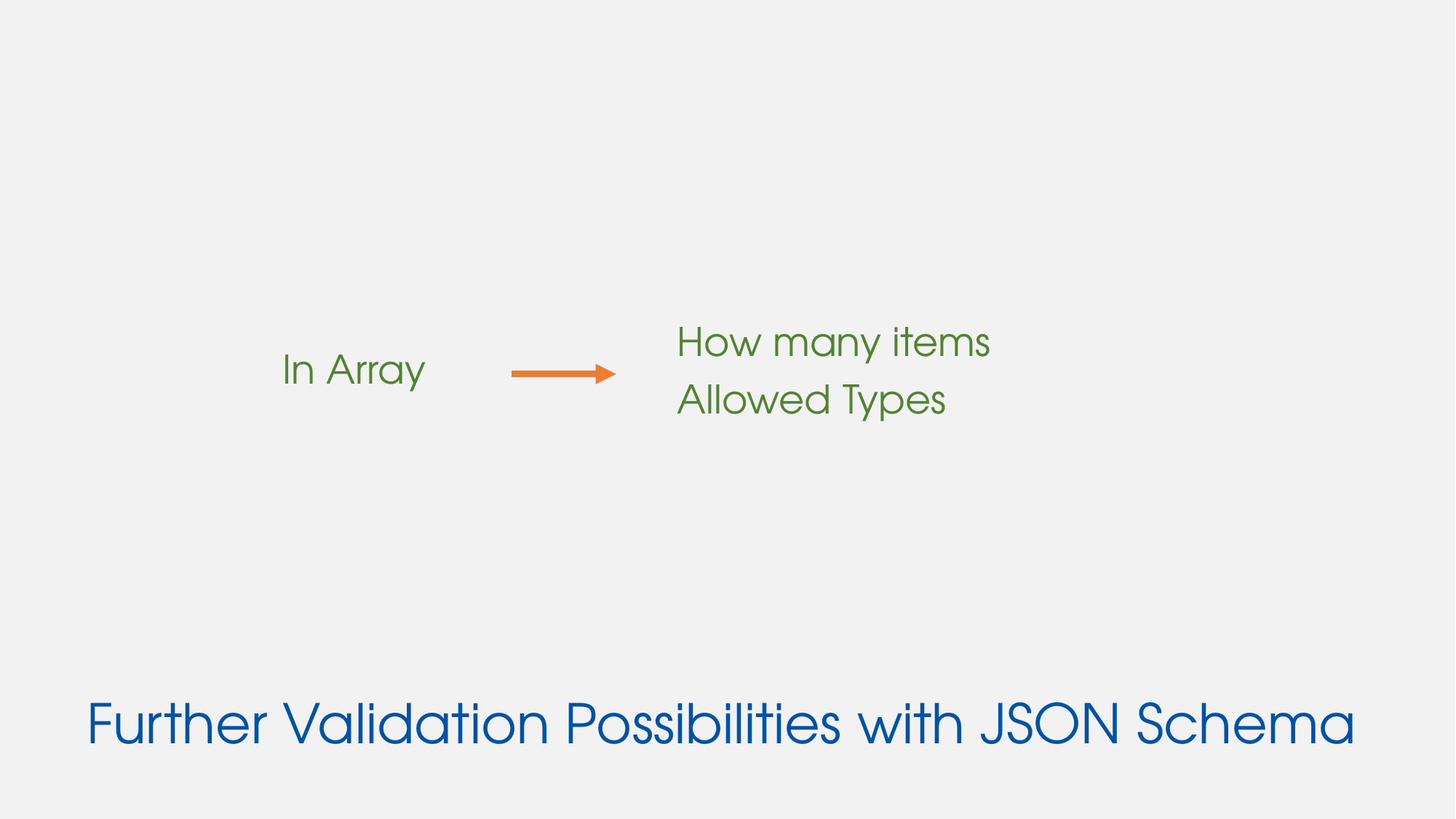

Max/min for Numbers
IP Addresses

Email Addresses

How many items
In Array

Allowed Types
Required Properties
In Object

Amount of Properties
# Further Validation Possibilities with JSON Schema